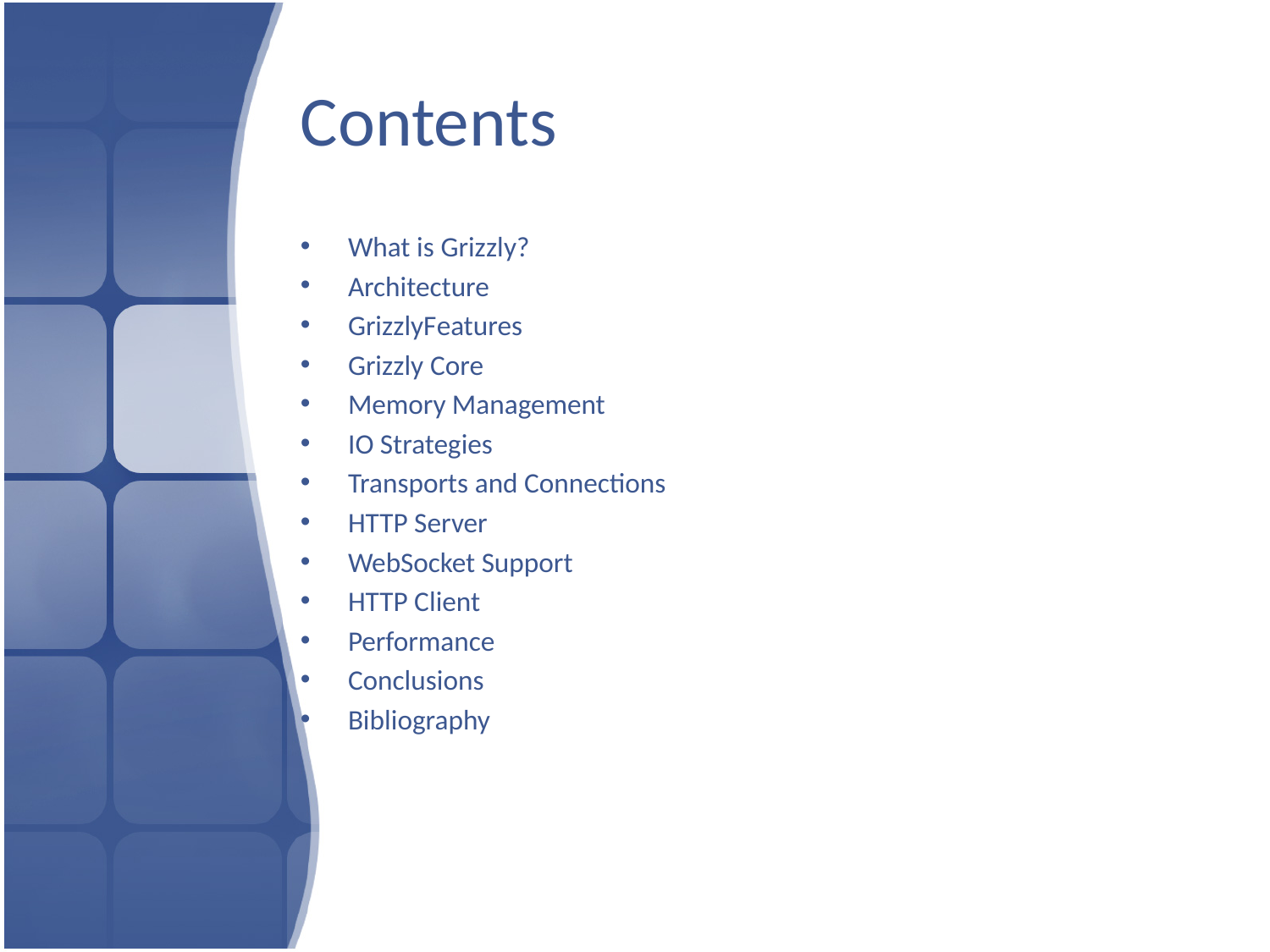

# Contents
What is Grizzly?
Architecture
GrizzlyFeatures
Grizzly Core
Memory Management
IO Strategies
Transports and Connections
HTTP Server
WebSocket Support
HTTP Client
Performance
Conclusions
Bibliography